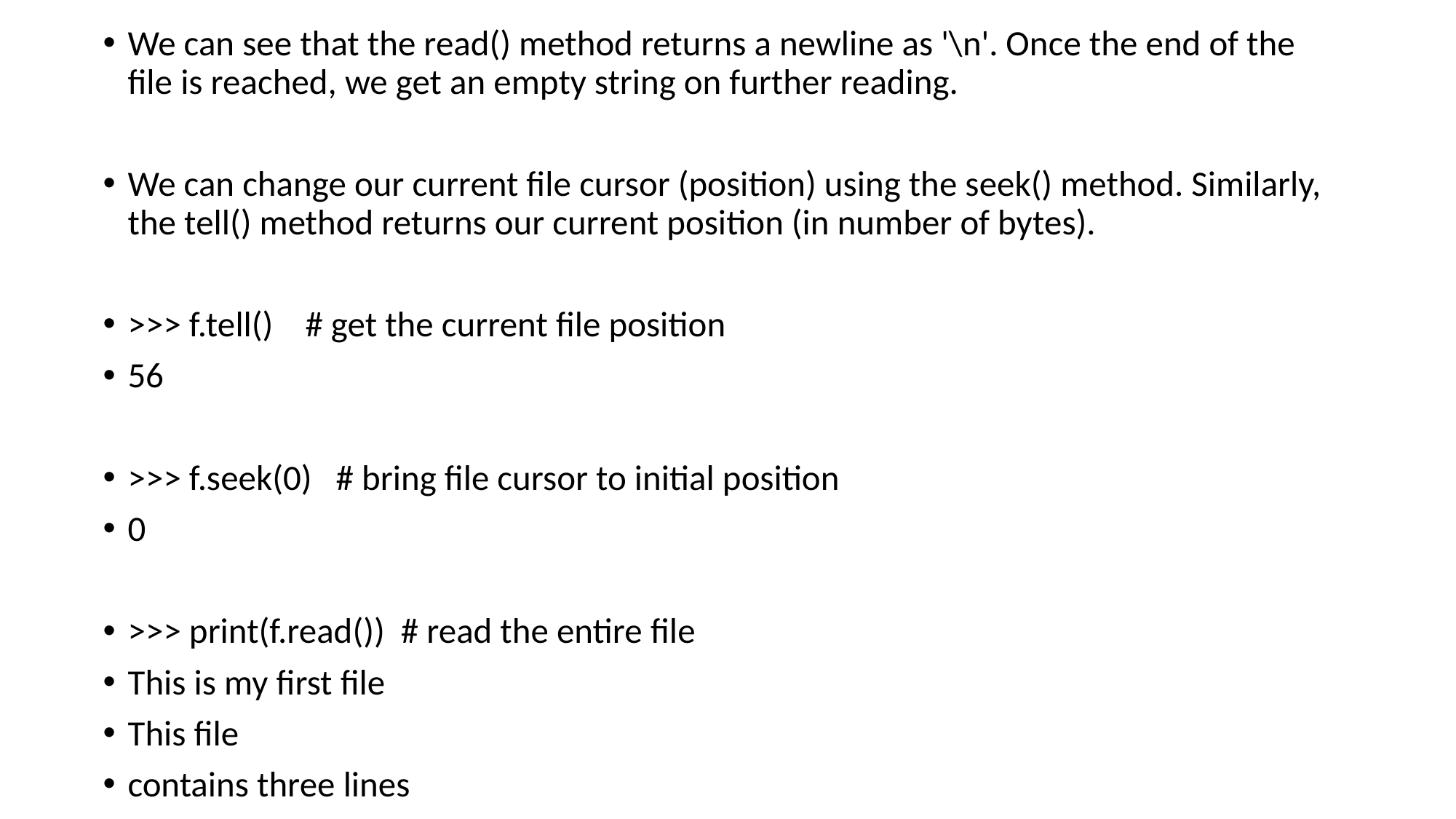

We can see that the read() method returns a newline as '\n'. Once the end of the file is reached, we get an empty string on further reading.

We can change our current file cursor (position) using the seek() method. Similarly, the tell() method returns our current position (in number of bytes).

>>> f.tell()    # get the current file position
56

>>> f.seek(0)   # bring file cursor to initial position
0

>>> print(f.read())  # read the entire file
This is my first file
This file
contains three lines